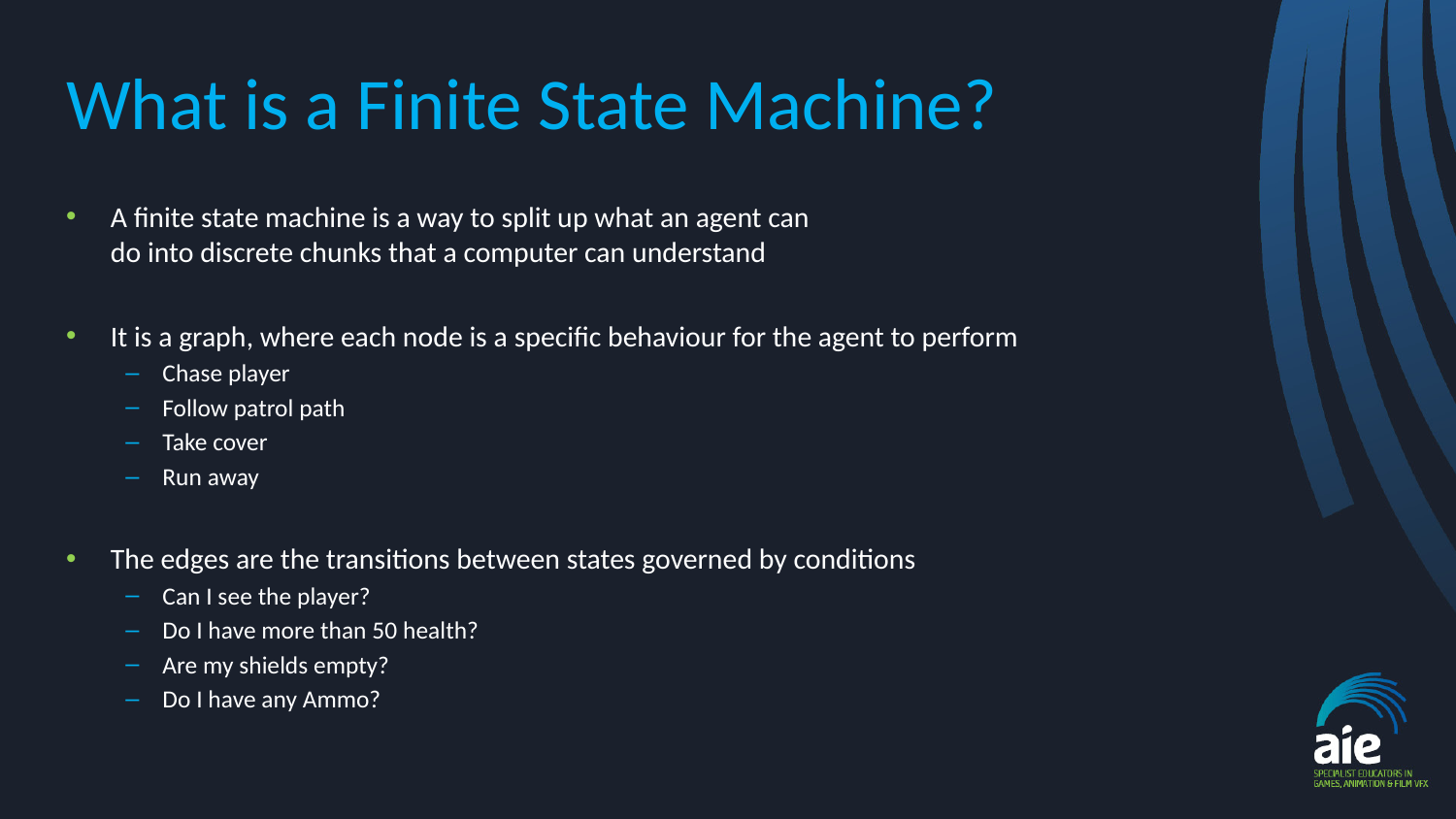

# What is a Finite State Machine?
A finite state machine is a way to split up what an agent can
do into discrete chunks that a computer can understand

It is a graph, where each node is a specific behaviour for the agent to perform
Chase player
Follow patrol path
Take cover
Run away

The edges are the transitions between states governed by conditions
Can I see the player?
Do I have more than 50 health?
Are my shields empty?
Do I have any Ammo?